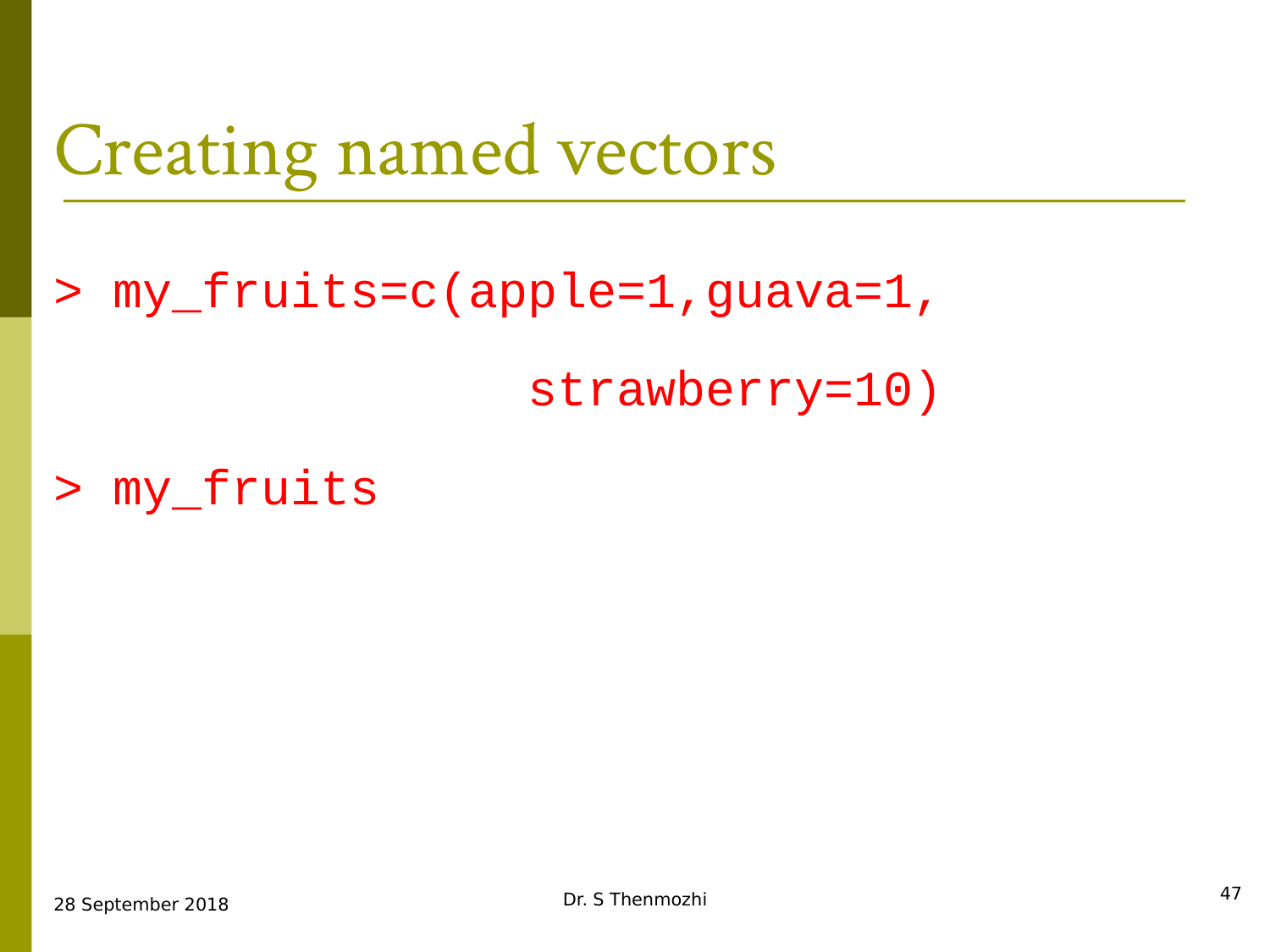

# Creating named vectors
> my_fruits=c(apple=1,guava=1,
                strawberry=10)
> my_fruits

47
Dr. S Thenmozhi
28 September 2018